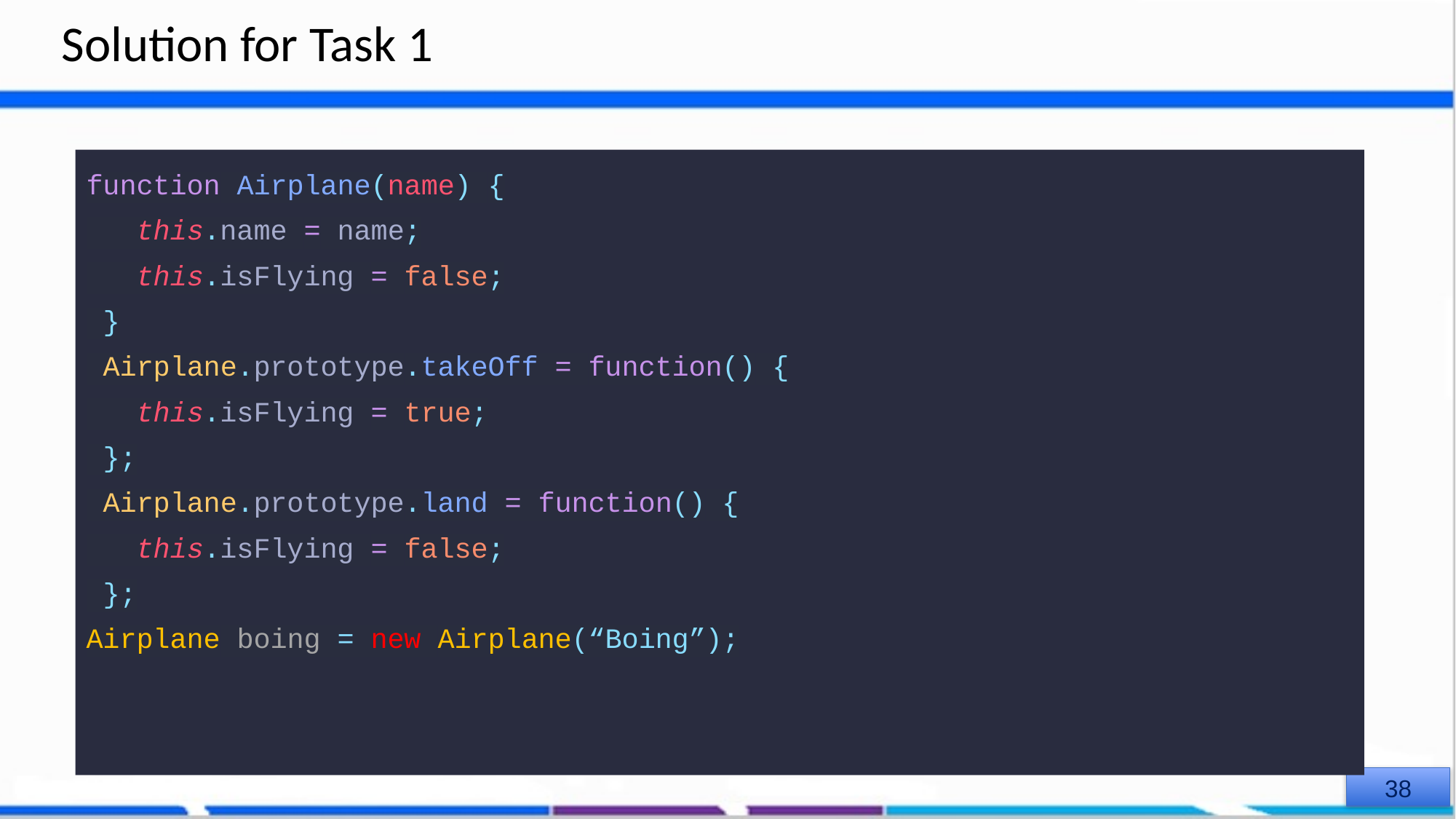

# Solution for Task 1
function Airplane(name) {
   this.name = name;
   this.isFlying = false;
 }
 Airplane.prototype.takeOff = function() {
   this.isFlying = true;
 };
 Airplane.prototype.land = function() {
   this.isFlying = false;
 };
Airplane boing = new Airplane(“Boing”);